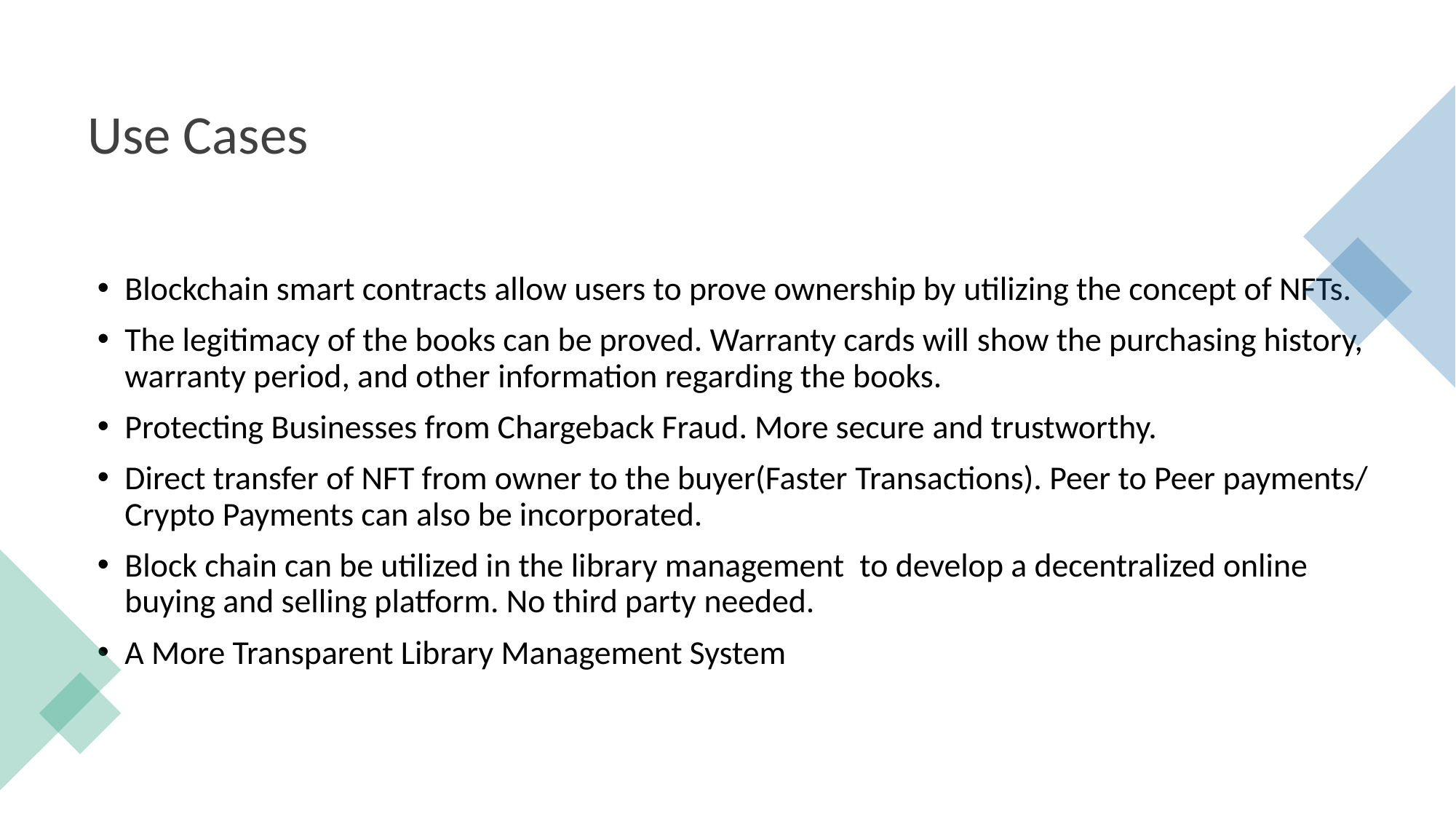

# Use Cases

Blockchain smart contracts allow users to prove ownership by utilizing the concept of NFTs.
The legitimacy of the books can be proved. Warranty cards will show the purchasing history, warranty period, and other information regarding the books.
Protecting Businesses from Chargeback Fraud. More secure and trustworthy.
Direct transfer of NFT from owner to the buyer(Faster Transactions). Peer to Peer payments/ Crypto Payments can also be incorporated.
Block chain can be utilized in the library management  to develop a decentralized online buying and selling platform. No third party needed.
A More Transparent Library Management System